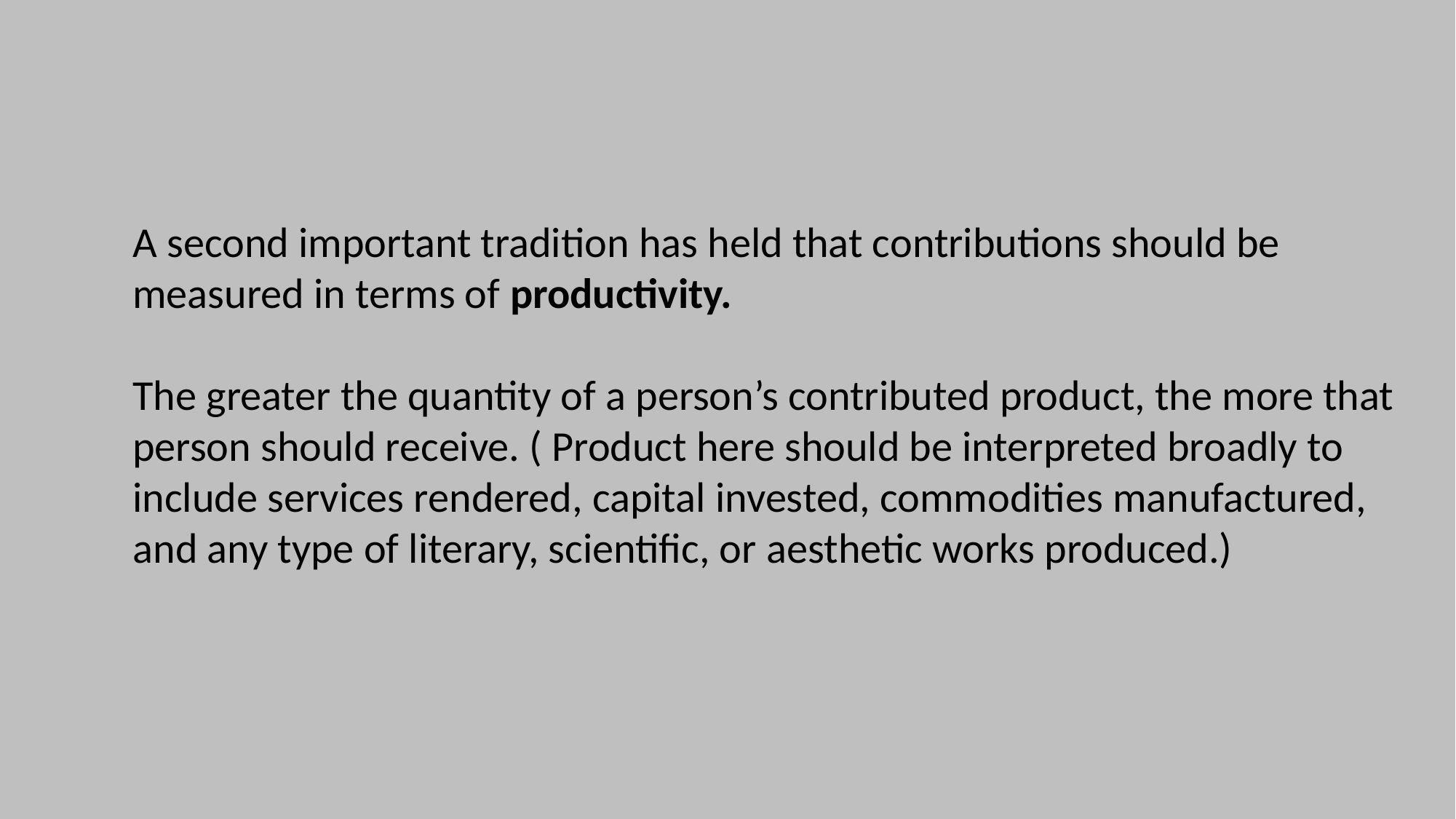

A second important tradition has held that contributions should be measured in terms of productivity.

The greater the quantity of a person’s contributed product, the more that person should receive. ( Product here should be interpreted broadly to include services rendered, capital invested, commodities manufactured, and any type of literary, scientific, or aesthetic works produced.)